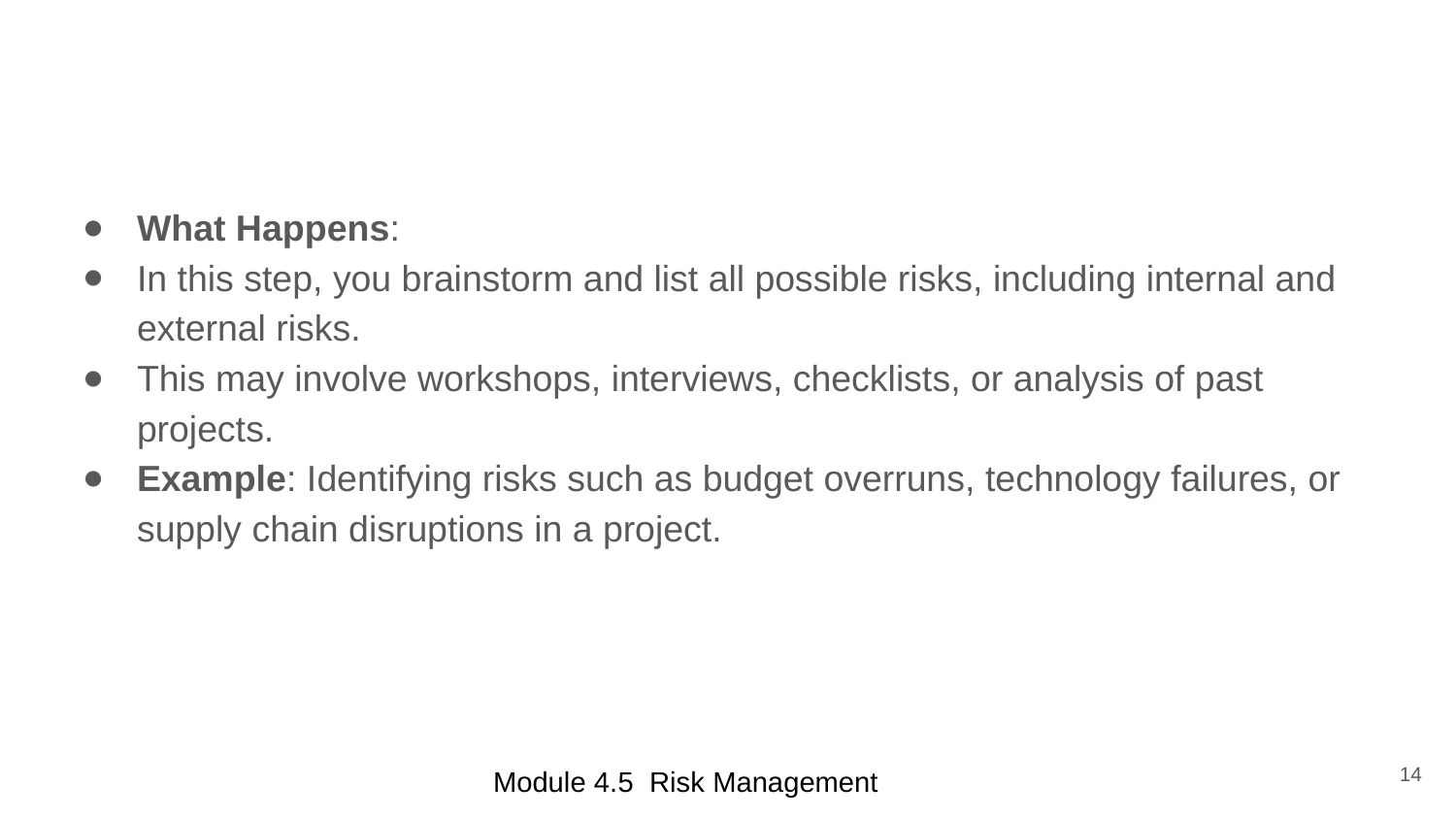

#
What Happens:
In this step, you brainstorm and list all possible risks, including internal and external risks.
This may involve workshops, interviews, checklists, or analysis of past projects.
Example: Identifying risks such as budget overruns, technology failures, or supply chain disruptions in a project.

14
Module 4.5  Risk Management